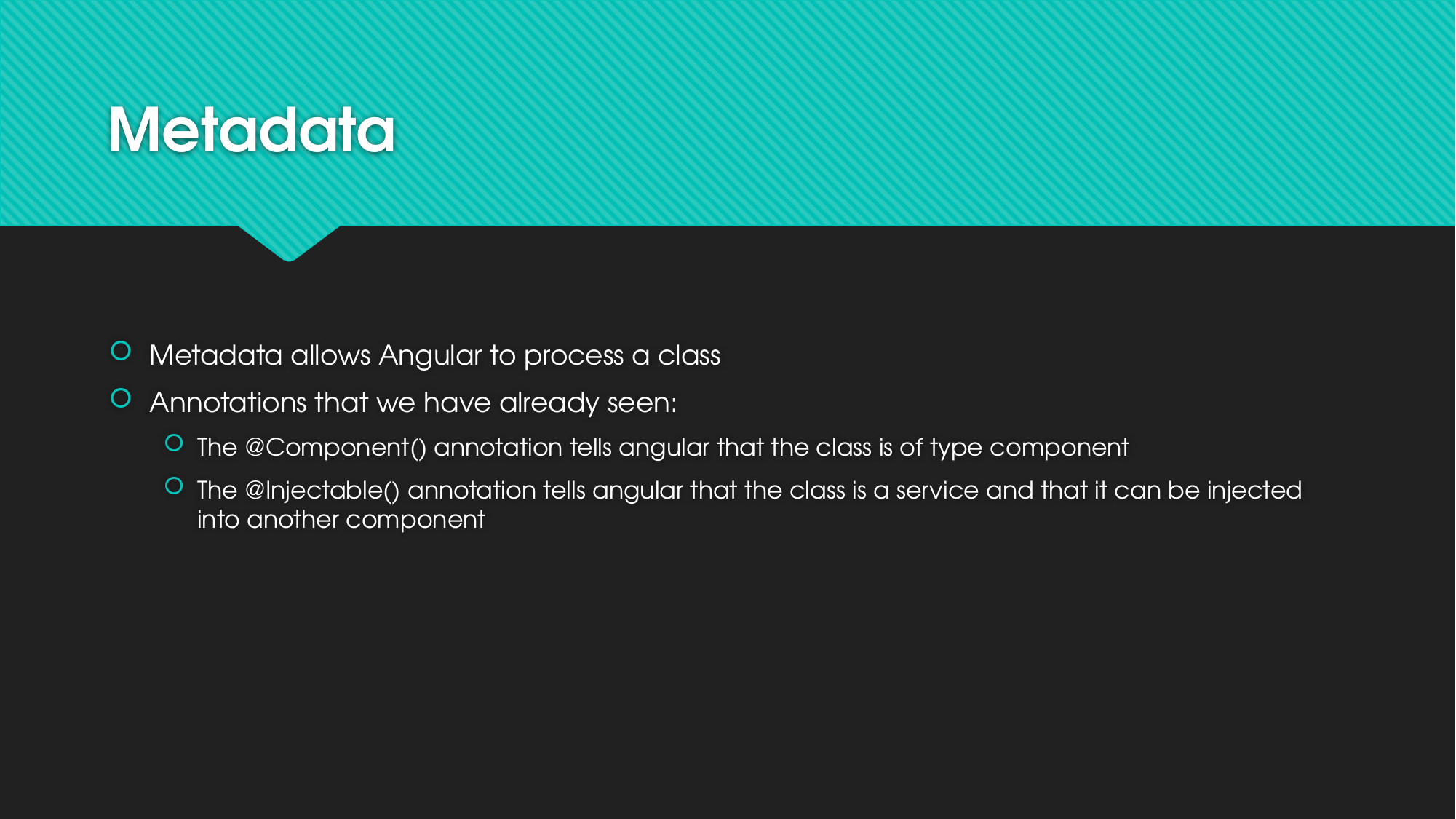

# Metadata
Metadata allows Angular to process a class
Annotations that we have already seen:
The @Component() annotation tells angular that the class is of type component
The @Injectable() annotation tells angular that the class is a service and that it can be injected into another component